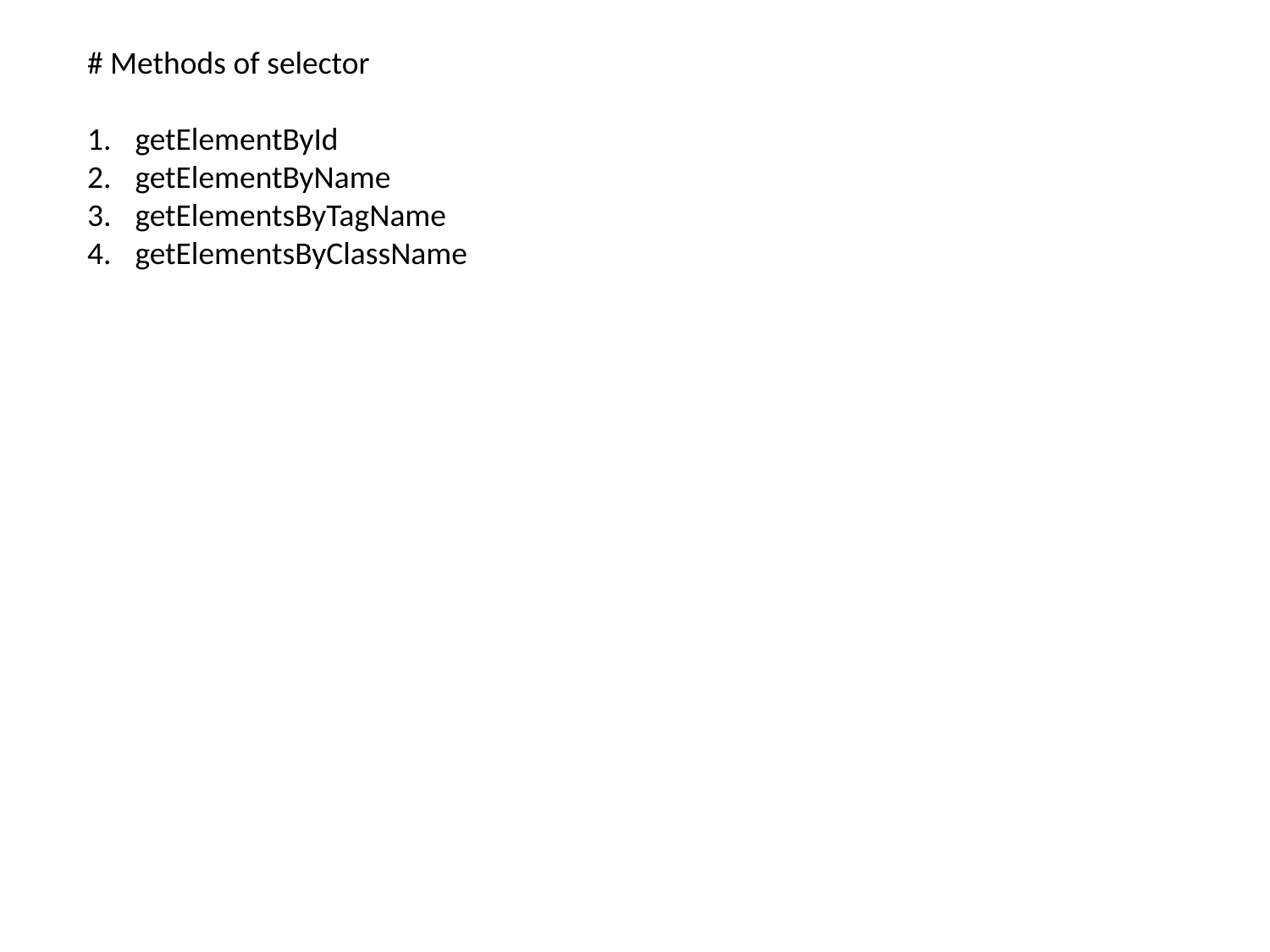

# Methods of selector

getElementById
getElementByName
getElementsByTagName
getElementsByClassName